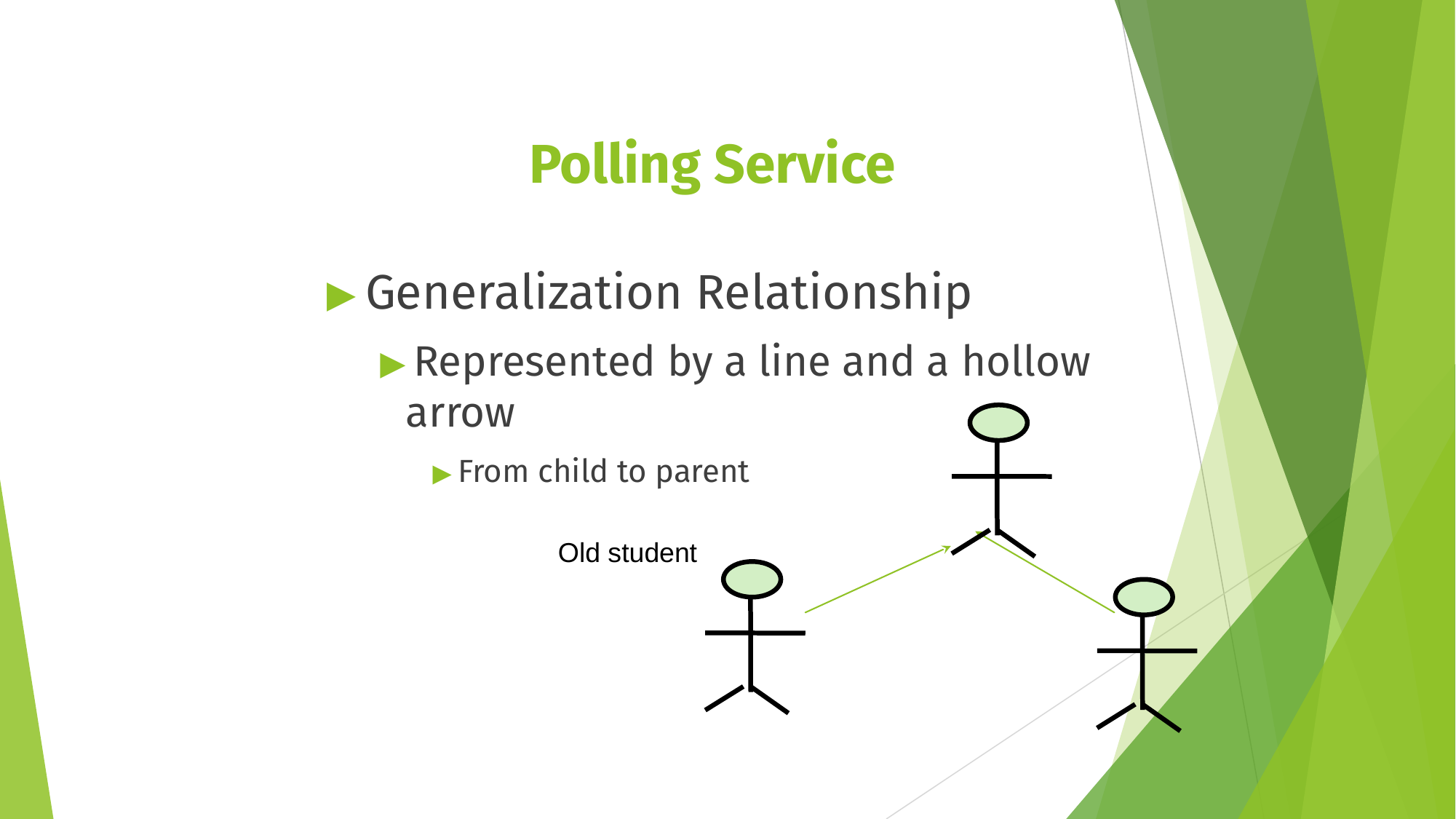

# Polling Service
Generalization Relationship
Represented by a line and a hollow arrow
From child to parent

Old student